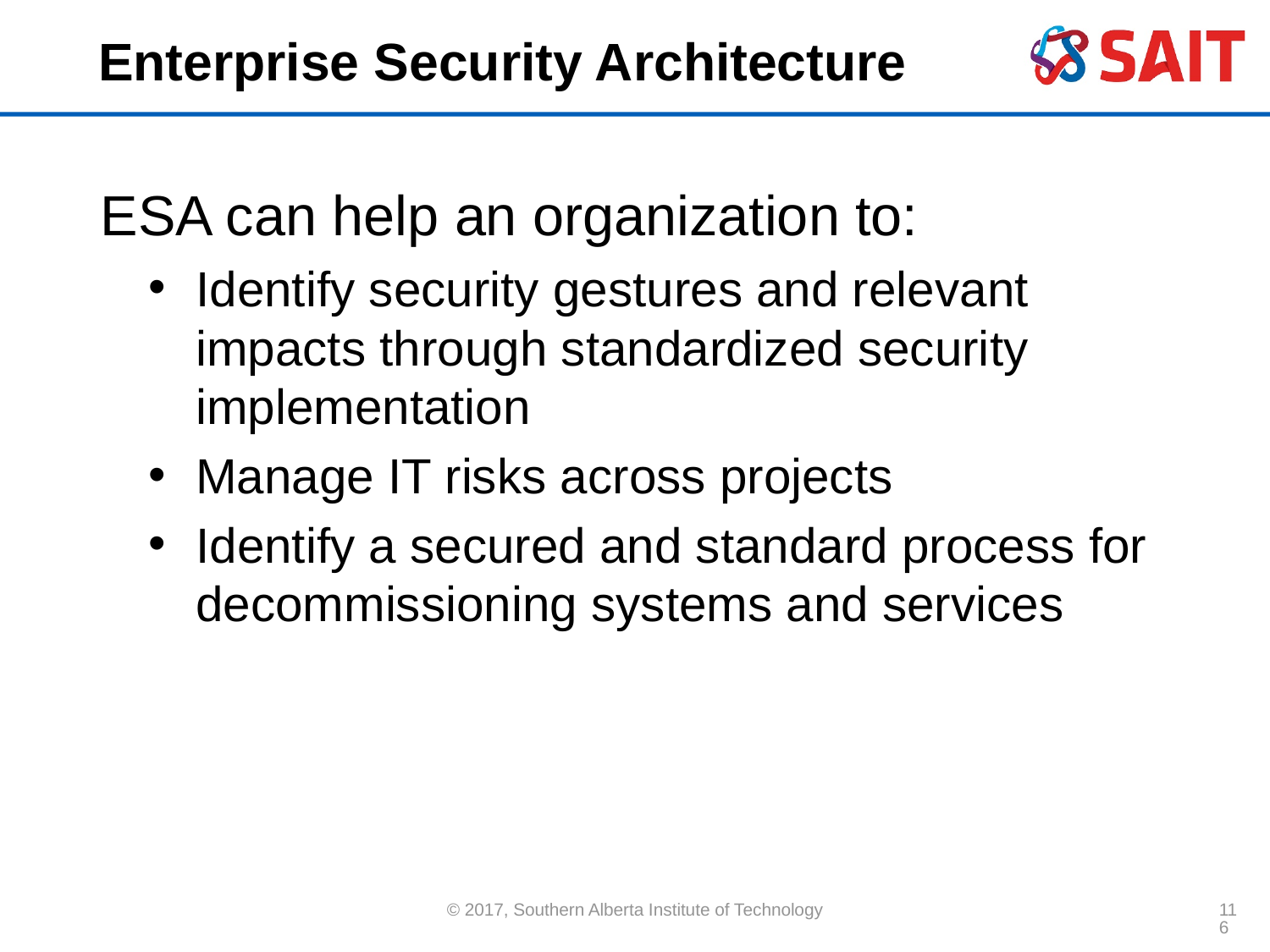

# Enterprise Security Architecture
ESA can help an organization to:
Identify security gestures and relevant impacts through standardized security implementation
Manage IT risks across projects
Identify a secured and standard process for decommissioning systems and services